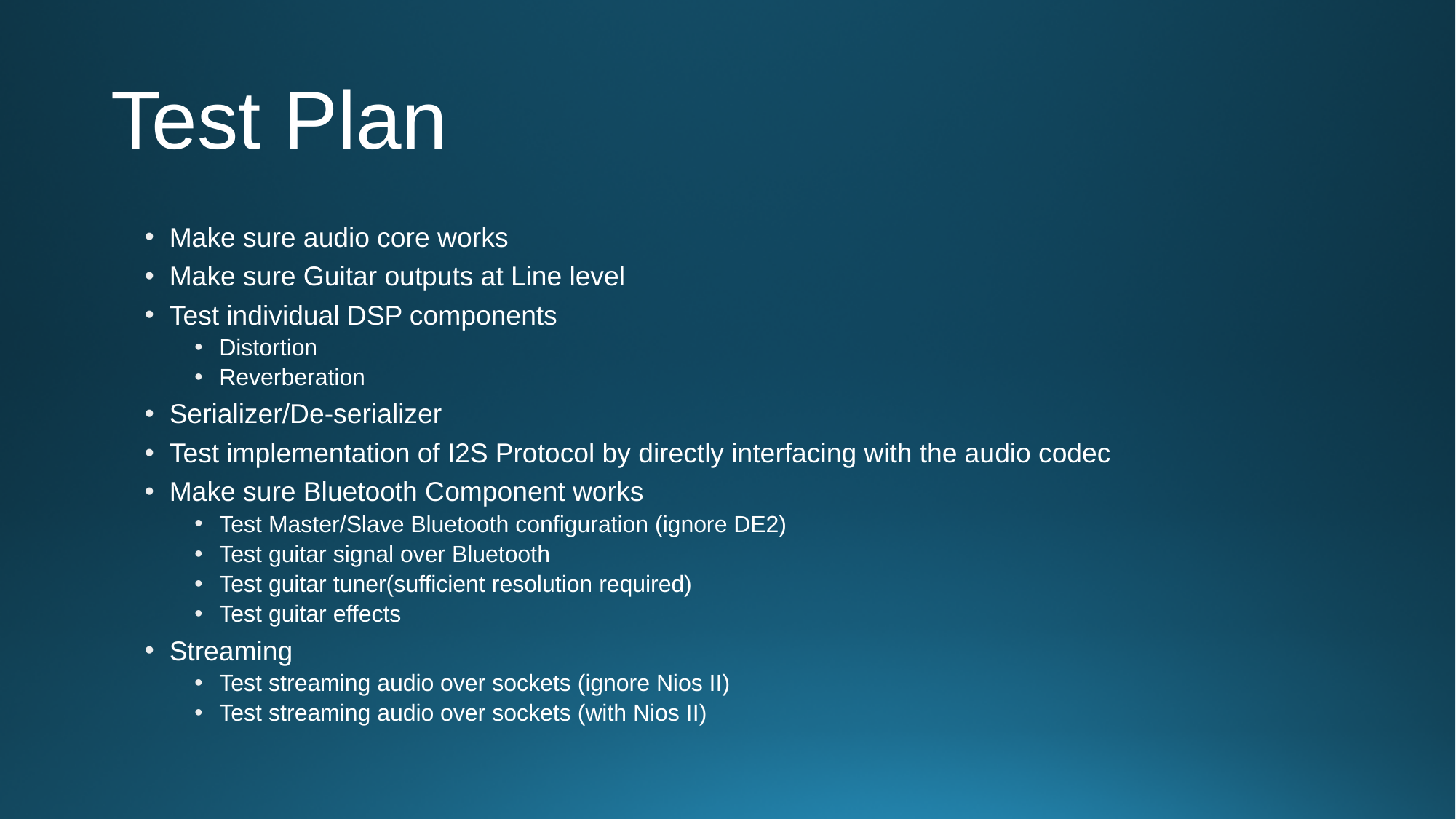

# Test Plan
Make sure audio core works
Make sure Guitar outputs at Line level
Test individual DSP components
Distortion
Reverberation
Serializer/De-serializer
Test implementation of I2S Protocol by directly interfacing with the audio codec
Make sure Bluetooth Component works
Test Master/Slave Bluetooth configuration (ignore DE2)
Test guitar signal over Bluetooth
Test guitar tuner(sufficient resolution required)
Test guitar effects
Streaming
Test streaming audio over sockets (ignore Nios II)
Test streaming audio over sockets (with Nios II)